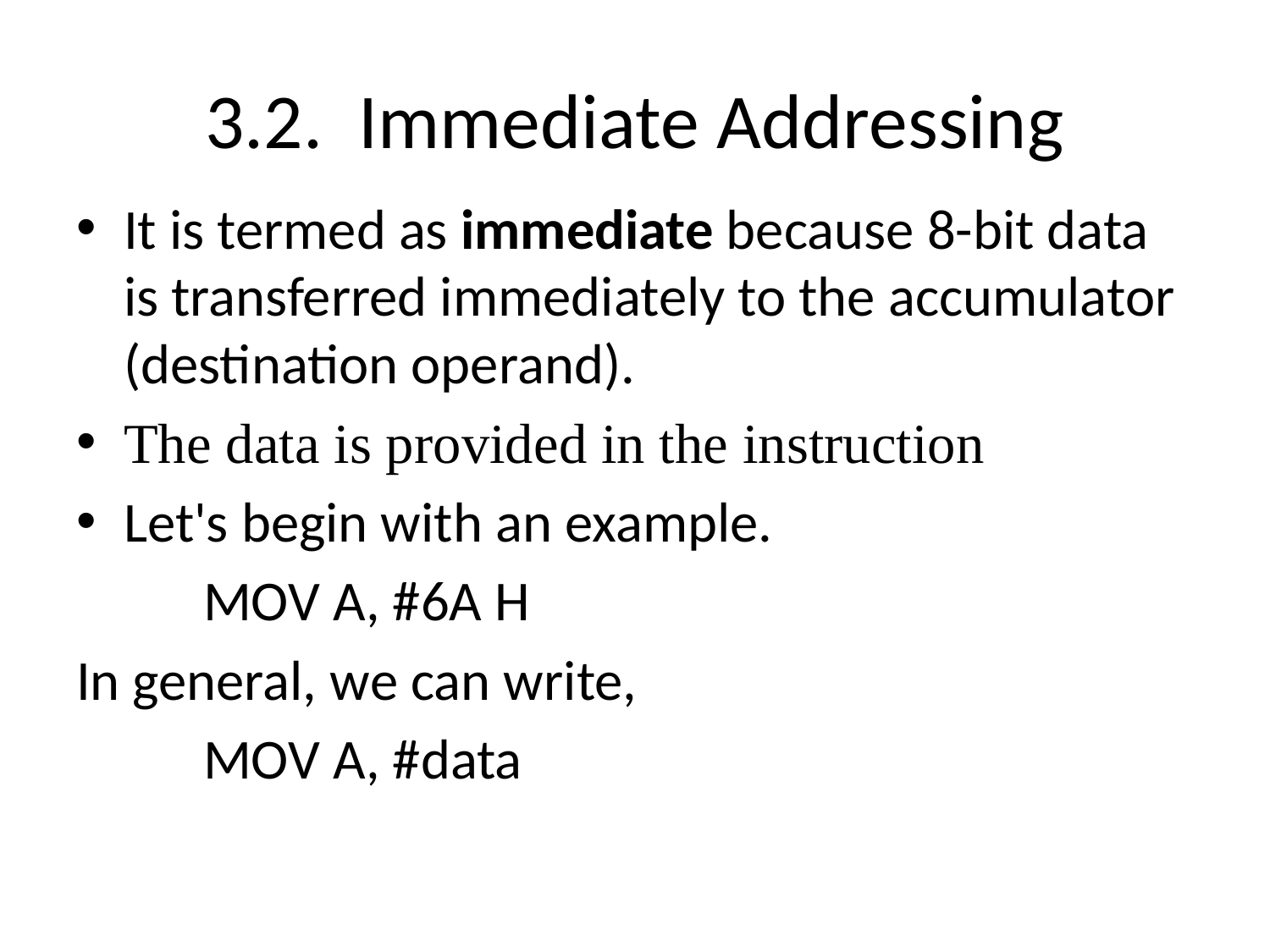

# 3.2.  Immediate Addressing
It is termed as immediate because 8-bit data is transferred immediately to the accumulator (destination operand).
The data is provided in the instruction
Let's begin with an example.
	MOV A, #6A H
In general, we can write,
	MOV A, #data